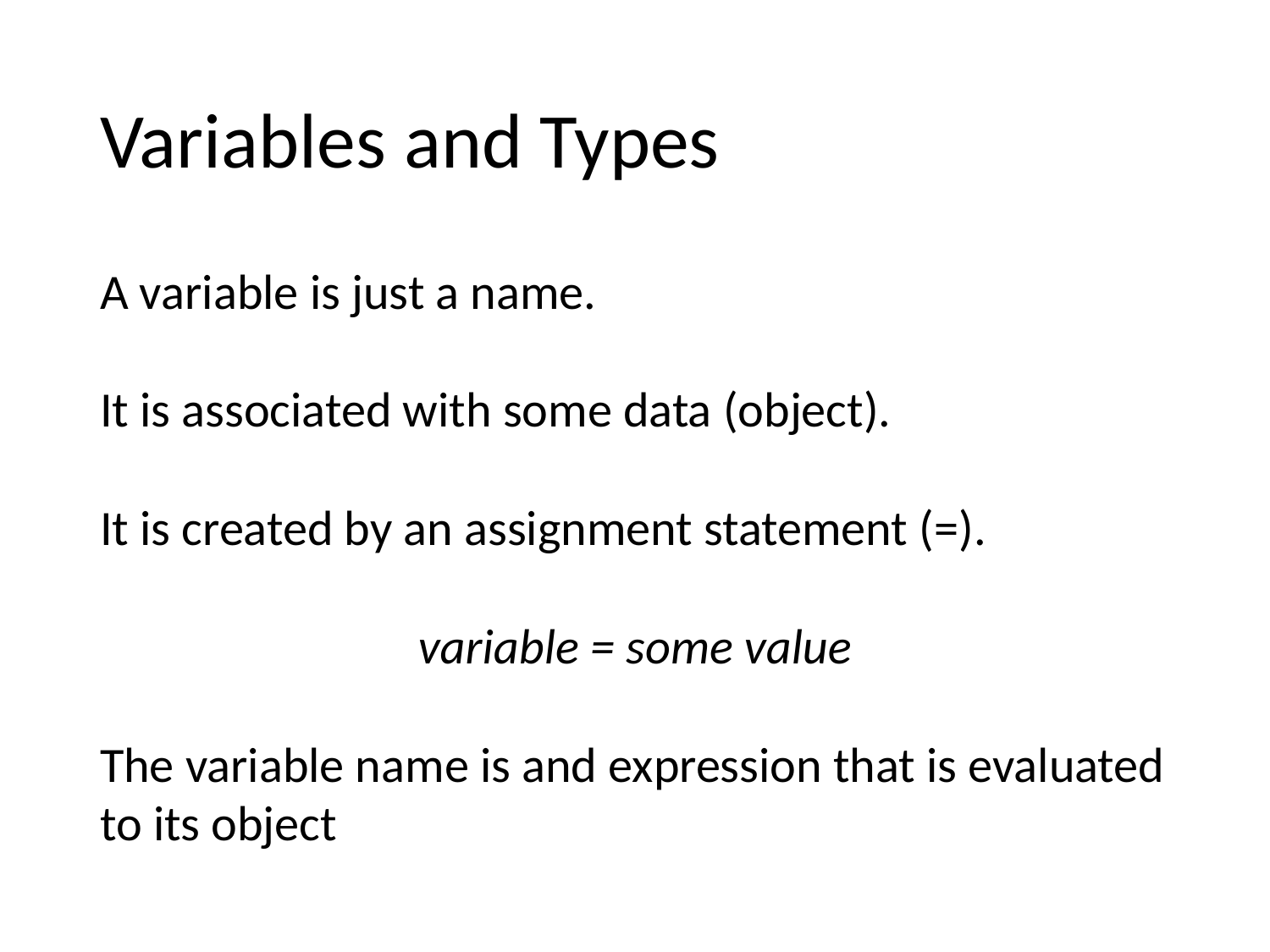

# Variables and Types
A variable is just a name.

It is associated with some data (object).

It is created by an assignment statement (=).

variable = some value

The variable name is and expression that is evaluated to its object